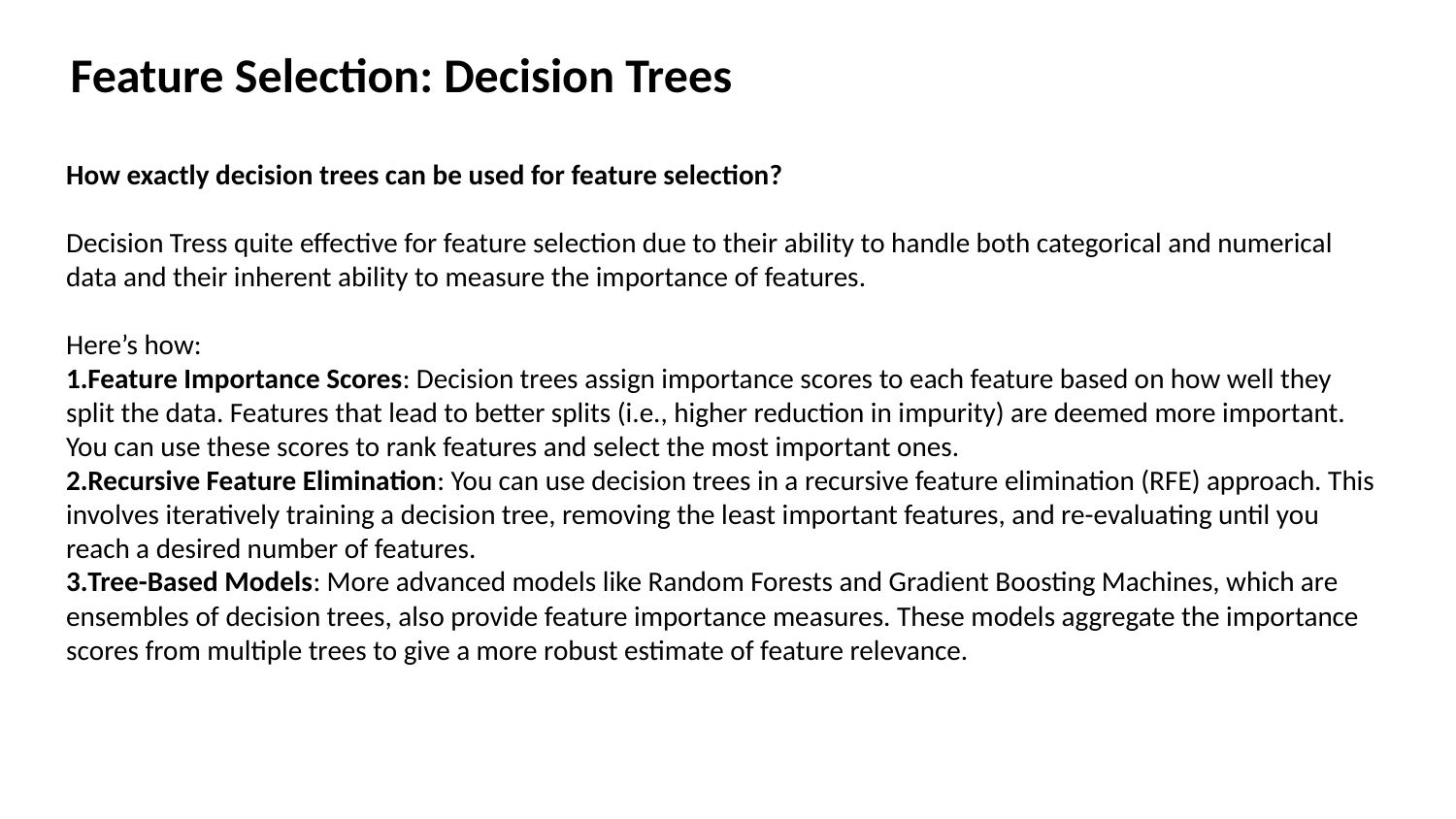

Feature Selection: Decision Trees
How exactly decision trees can be used for feature selection?

Decision Tress quite effective for feature selection due to their ability to handle both categorical and numerical data and their inherent ability to measure the importance of features.

Here’s how:
Feature Importance Scores: Decision trees assign importance scores to each feature based on how well they split the data. Features that lead to better splits (i.e., higher reduction in impurity) are deemed more important. You can use these scores to rank features and select the most important ones.
Recursive Feature Elimination: You can use decision trees in a recursive feature elimination (RFE) approach. This involves iteratively training a decision tree, removing the least important features, and re-evaluating until you reach a desired number of features.
Tree-Based Models: More advanced models like Random Forests and Gradient Boosting Machines, which are ensembles of decision trees, also provide feature importance measures. These models aggregate the importance scores from multiple trees to give a more robust estimate of feature relevance.